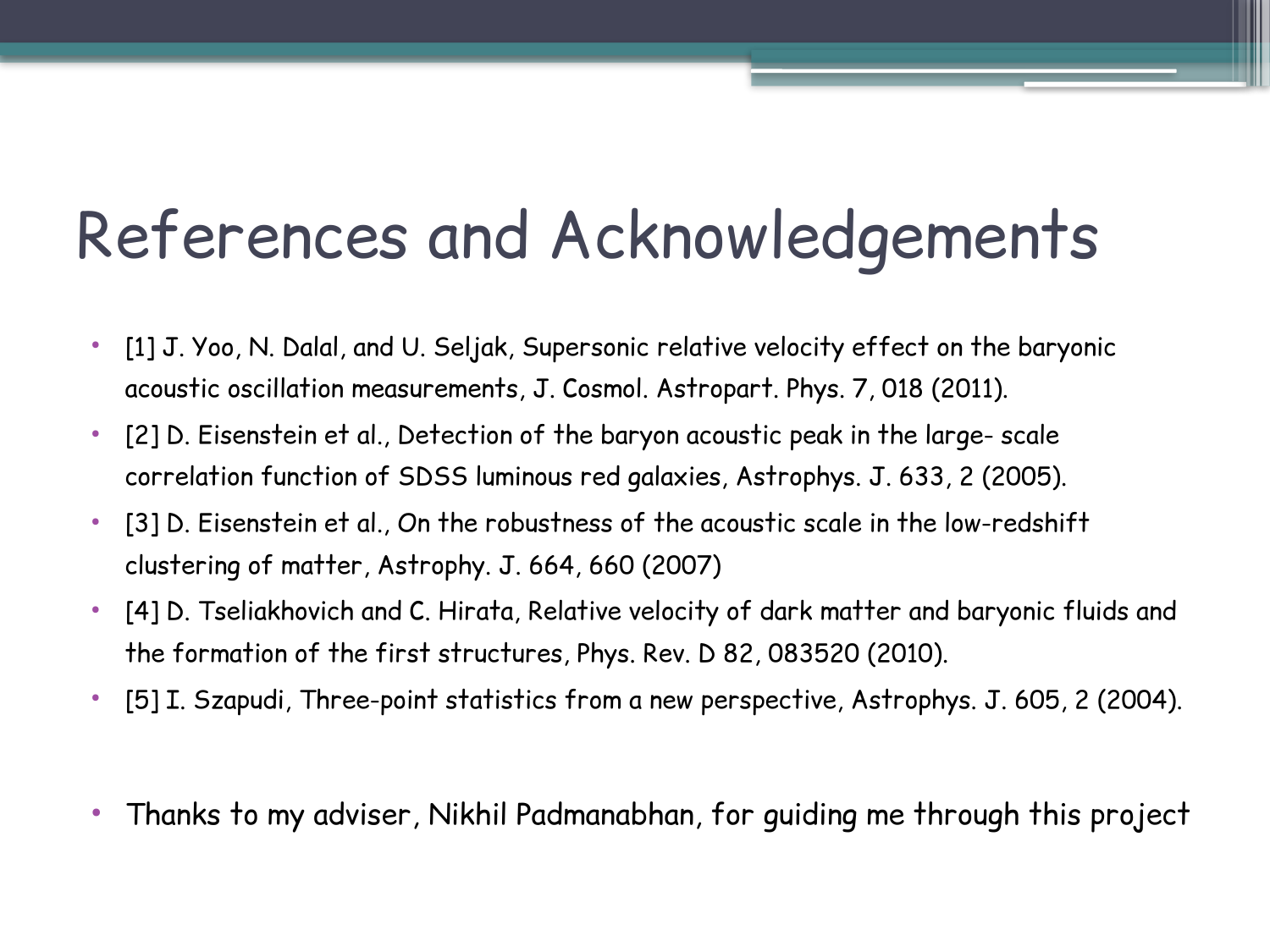

# References and Acknowledgements
[1] J. Yoo, N. Dalal, and U. Seljak, Supersonic relative velocity effect on the baryonic acoustic oscillation measurements, J. Cosmol. Astropart. Phys. 7, 018 (2011).
[2] D. Eisenstein et al., Detection of the baryon acoustic peak in the large- scale correlation function of SDSS luminous red galaxies, Astrophys. J. 633, 2 (2005).
[3] D. Eisenstein et al., On the robustness of the acoustic scale in the low-redshift clustering of matter, Astrophy. J. 664, 660 (2007)
[4] D. Tseliakhovich and C. Hirata, Relative velocity of dark matter and baryonic fluids and the formation of the first structures, Phys. Rev. D 82, 083520 (2010).
[5] I. Szapudi, Three-point statistics from a new perspective, Astrophys. J. 605, 2 (2004).

Thanks to my adviser, Nikhil Padmanabhan, for guiding me through this project